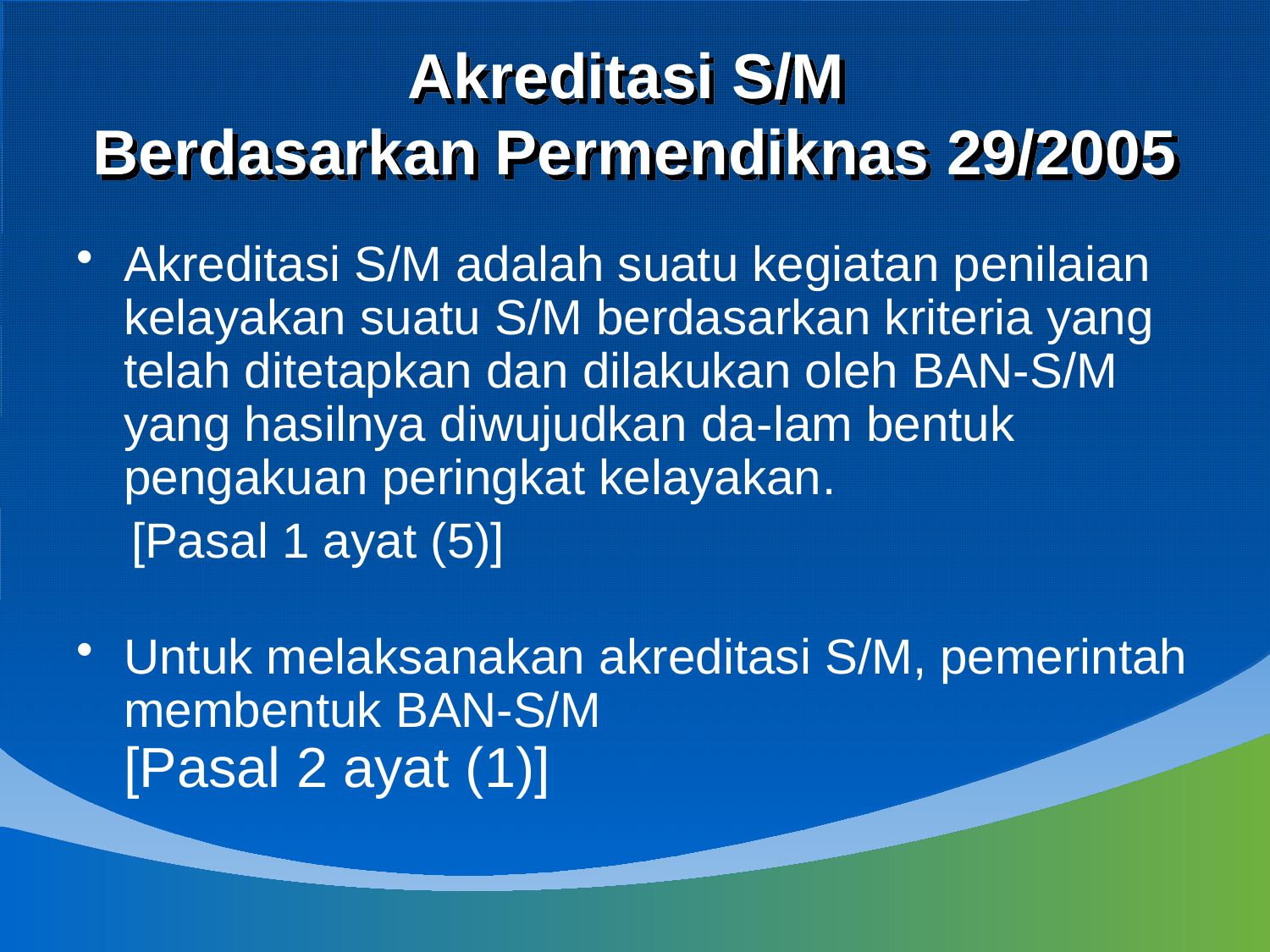

# Akreditasi S/M Berdasarkan Permendiknas 29/2005
Akreditasi S/M adalah suatu kegiatan penilaian kelayakan suatu S/M berdasarkan kriteria yang  telah ditetapkan dan dilakukan oleh BAN-S/M yang hasilnya diwujudkan da-lam bentuk pengakuan peringkat kelayakan.
    [Pasal 1 ayat (5)]

Untuk melaksanakan akreditasi S/M, pemerintah membentuk BAN-S/M
	[Pasal 2 ayat (1)]